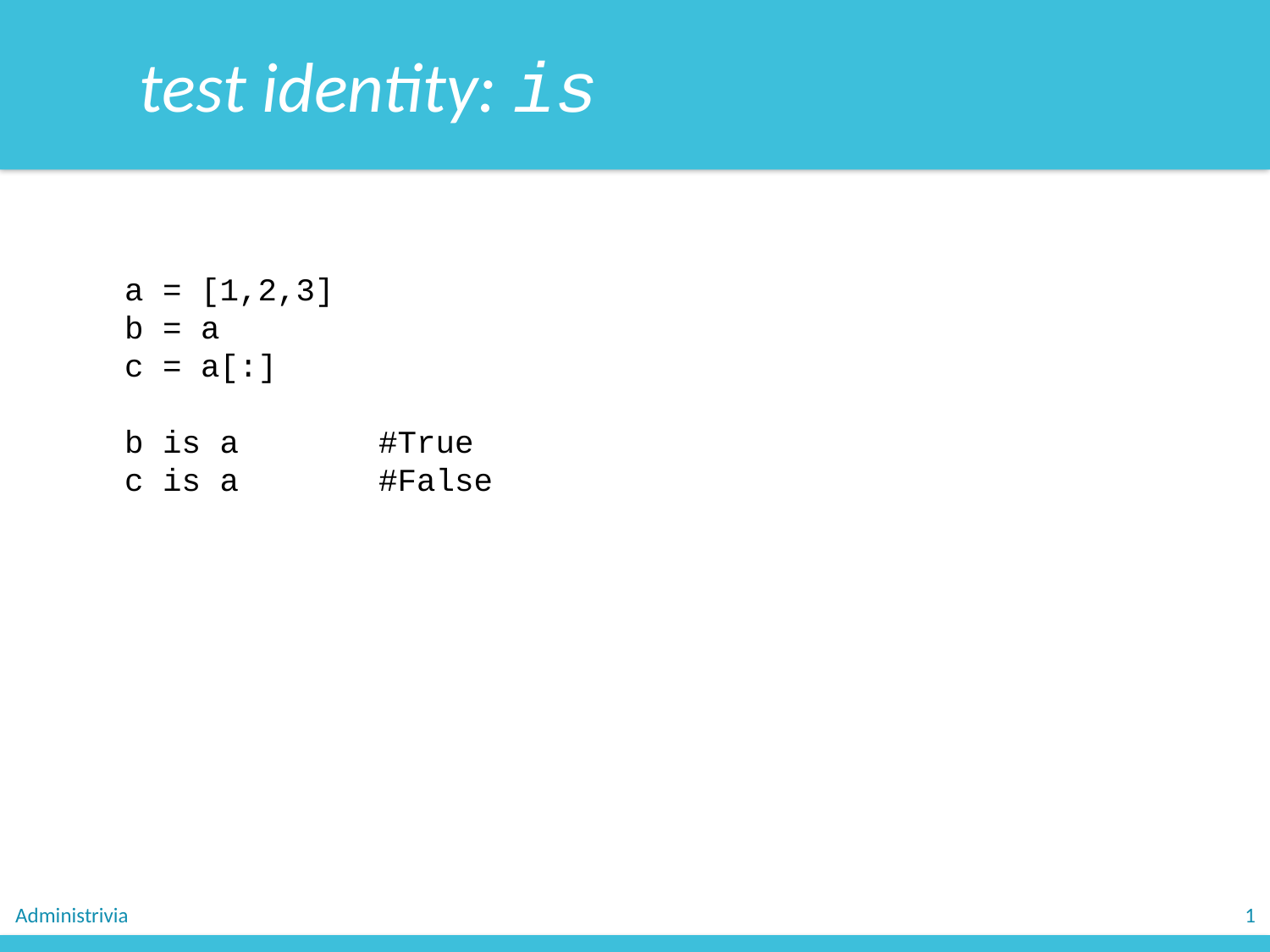

test identity: is
a = [1,2,3]
b = a
c = a[:]

b is a		#True
c is a		#False
Administrivia
1